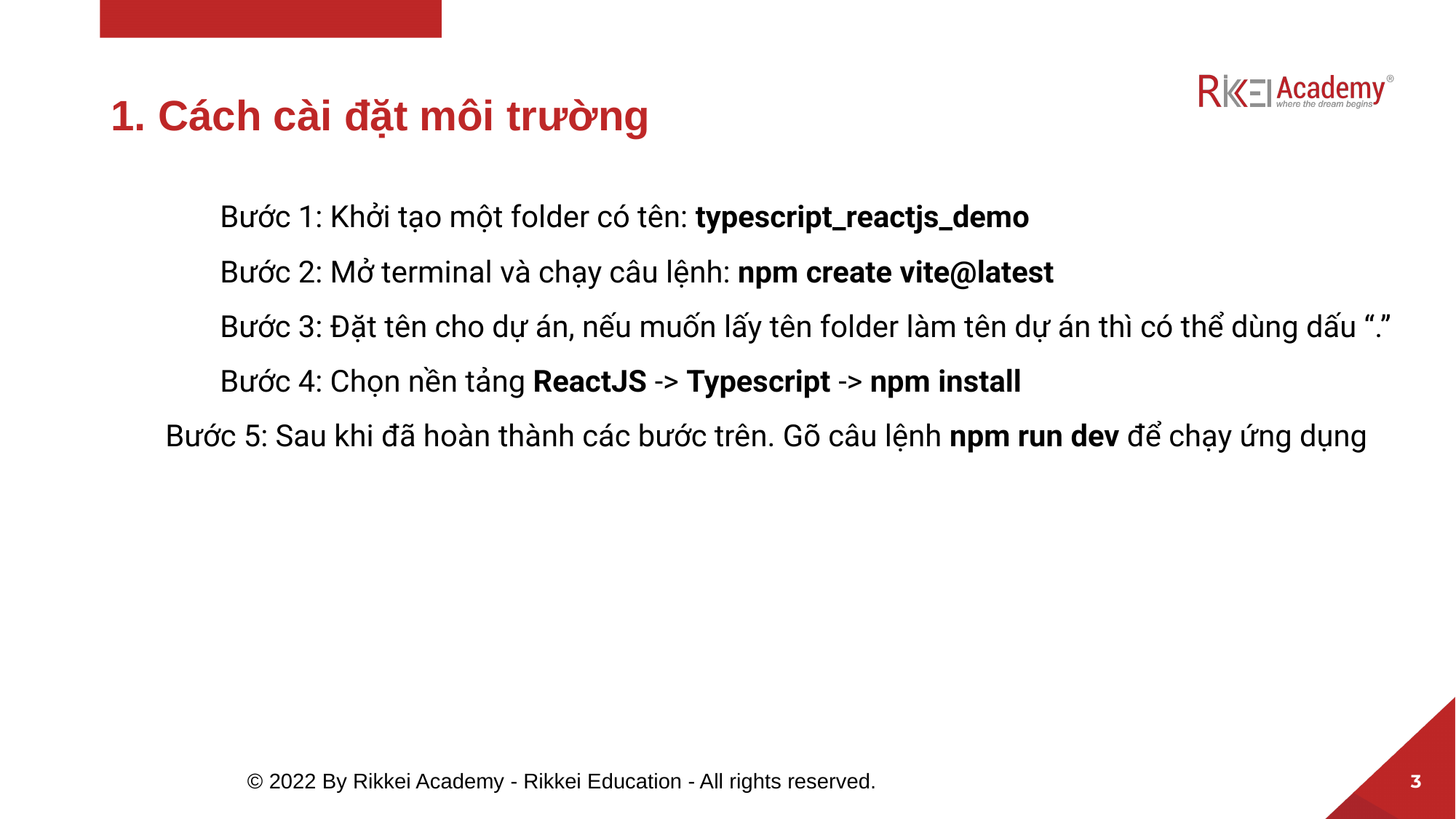

# 1. Cách cài đặt môi trường
	Bước 1: Khởi tạo một folder có tên: typescript_reactjs_demo
	Bước 2: Mở terminal và chạy câu lệnh: npm create vite@latest
	Bước 3: Đặt tên cho dự án, nếu muốn lấy tên folder làm tên dự án thì có thể dùng dấu “.”
	Bước 4: Chọn nền tảng ReactJS -> Typescript -> npm install
Bước 5: Sau khi đã hoàn thành các bước trên. Gõ câu lệnh npm run dev để chạy ứng dụng